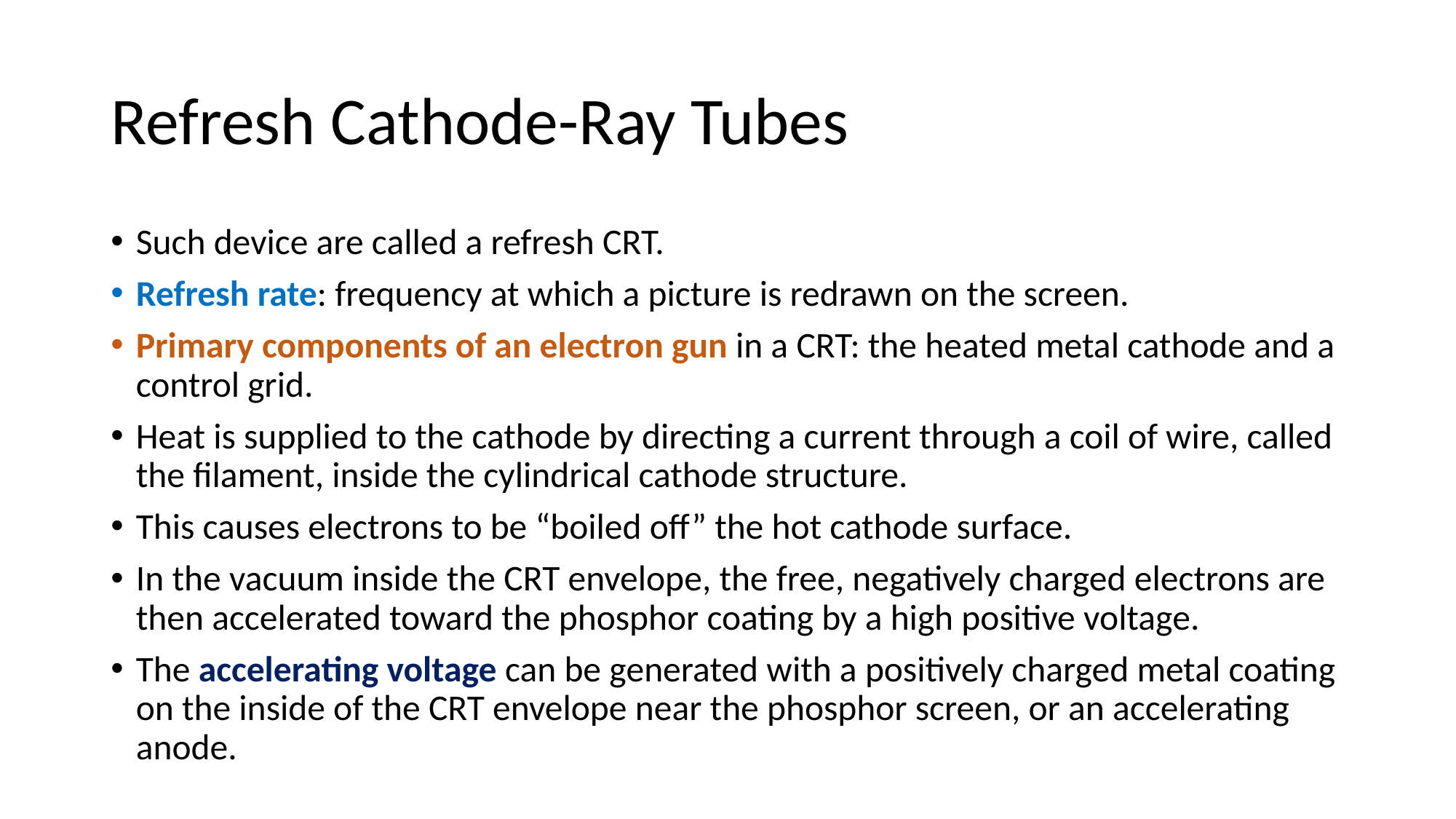

# Refresh Cathode-Ray Tubes
Such device are called a refresh CRT.
Refresh rate: frequency at which a picture is redrawn on the screen.
Primary components of an electron gun in a CRT: the heated metal cathode and a control grid.
Heat is supplied to the cathode by directing a current through a coil of wire, called the filament, inside the cylindrical cathode structure.
This causes electrons to be “boiled off” the hot cathode surface.
In the vacuum inside the CRT envelope, the free, negatively charged electrons are then accelerated toward the phosphor coating by a high positive voltage.
The accelerating voltage can be generated with a positively charged metal coating on the inside of the CRT envelope near the phosphor screen, or an accelerating anode.